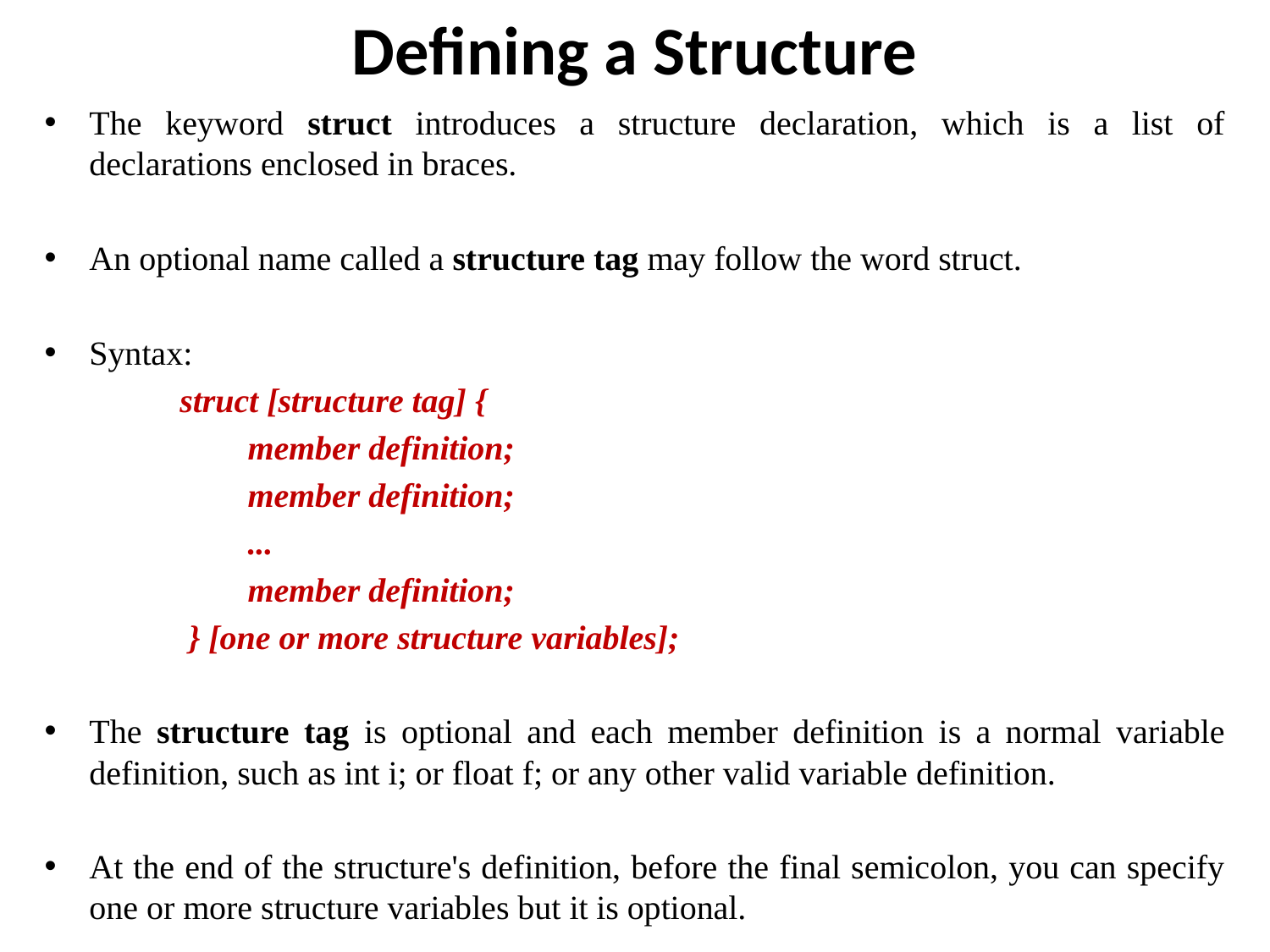

# Defining a Structure
The keyword struct introduces a structure declaration, which is a list of declarations enclosed in braces.

An optional name called a structure tag may follow the word struct.

Syntax:
                struct [structure tag] {
                        member definition;
                        member definition;
                        ...
                        member definition;
                 } [one or more structure variables];

The structure tag is optional and each member definition is a normal variable definition, such as int i; or float f; or any other valid variable definition.

At the end of the structure's definition, before the final semicolon, you can specify one or more structure variables but it is optional.